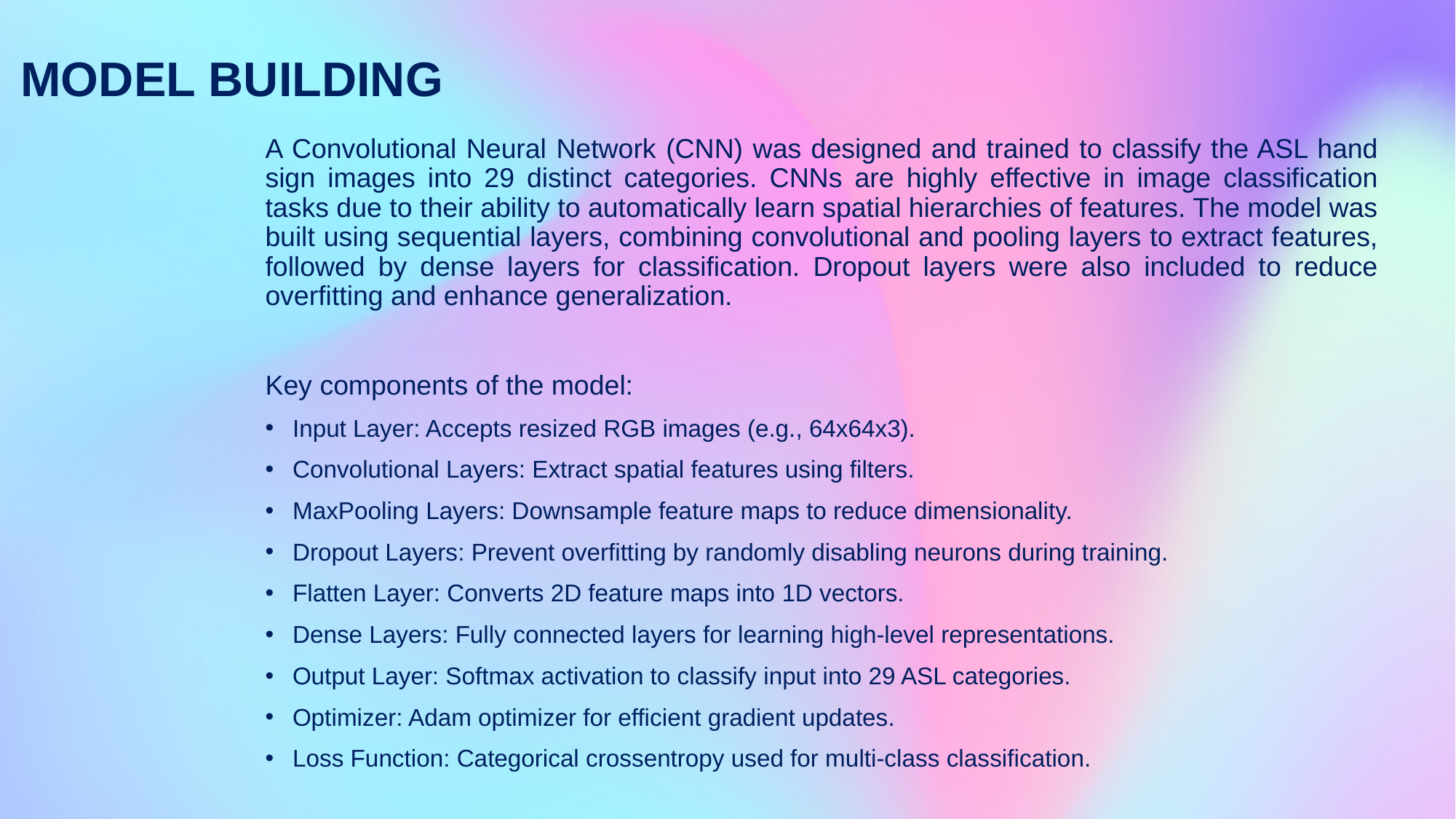

# Model building
A Convolutional Neural Network (CNN) was designed and trained to classify the ASL hand sign images into 29 distinct categories. CNNs are highly effective in image classification tasks due to their ability to automatically learn spatial hierarchies of features. The model was built using sequential layers, combining convolutional and pooling layers to extract features, followed by dense layers for classification. Dropout layers were also included to reduce overfitting and enhance generalization.

Key components of the model:
Input Layer: Accepts resized RGB images (e.g., 64x64x3).
Convolutional Layers: Extract spatial features using filters.
MaxPooling Layers: Downsample feature maps to reduce dimensionality.
Dropout Layers: Prevent overfitting by randomly disabling neurons during training.
Flatten Layer: Converts 2D feature maps into 1D vectors.
Dense Layers: Fully connected layers for learning high-level representations.
Output Layer: Softmax activation to classify input into 29 ASL categories.
Optimizer: Adam optimizer for efficient gradient updates.
Loss Function: Categorical crossentropy used for multi-class classification.